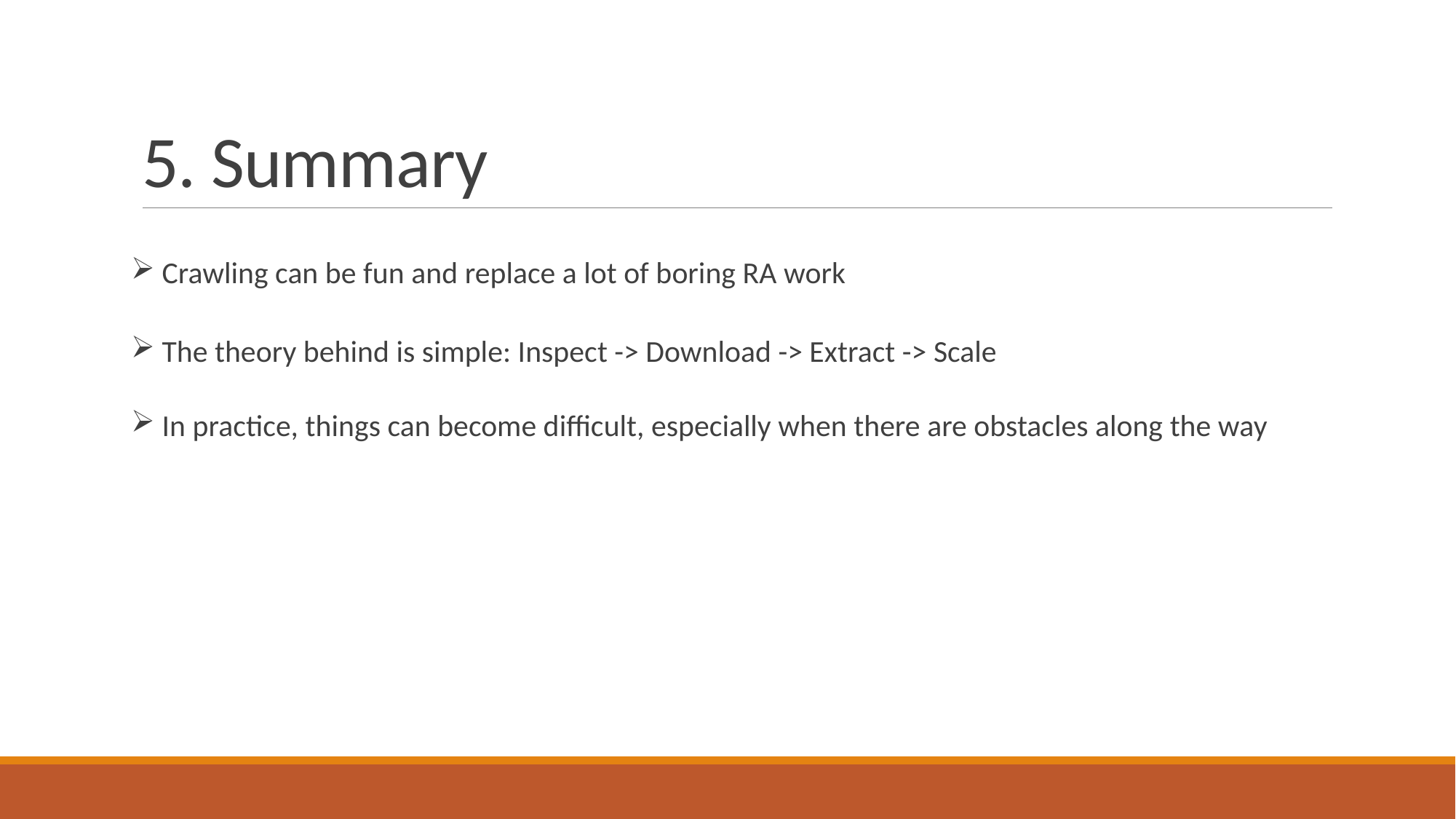

# 5. Summary
 Crawling can be fun and replace a lot of boring RA work
 The theory behind is simple: Inspect -> Download -> Extract -> Scale
 In practice, things can become difficult, especially when there are obstacles along the way